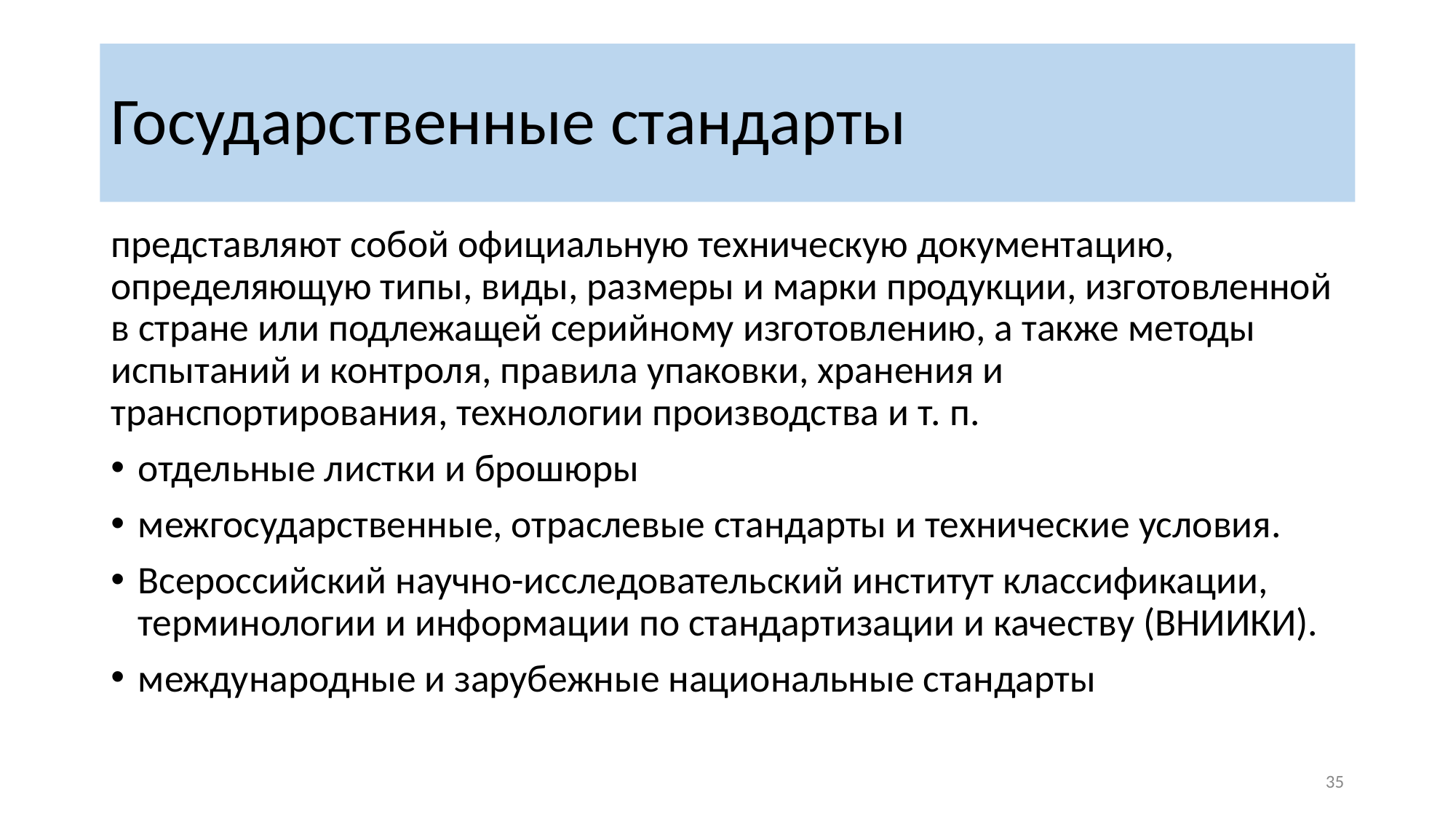

# Государственные стандарты
представляют собой официальную техническую документацию, определяющую типы, виды, размеры и марки продукции, изготовленной в стране или подлежащей серийному изготовлению, а также методы испытаний и контроля, правила упаковки, хранения и транспортирования, технологии производства и т. п.
отдельные листки и брошюры
межгосударственные, отраслевые стандарты и технические условия.
Всероссийский научно-исследовательский институт классификации, терминологии и информации по стандартизации и качеству (ВНИИКИ).
международные и зарубежные национальные стандарты
35